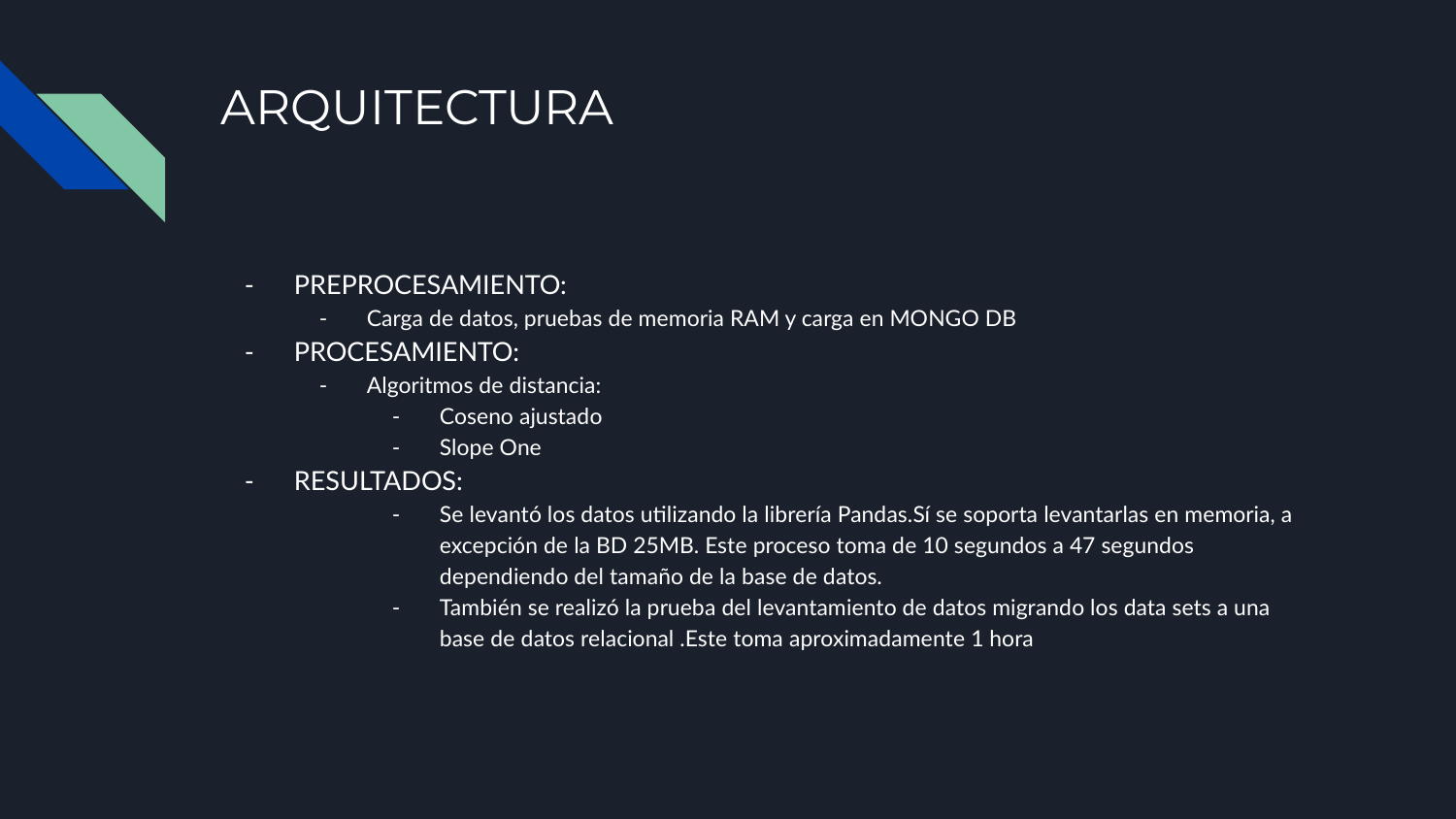

# ARQUITECTURA
PREPROCESAMIENTO:
Carga de datos, pruebas de memoria RAM y carga en MONGO DB
PROCESAMIENTO:
Algoritmos de distancia:
Coseno ajustado
Slope One
RESULTADOS:
Se levantó los datos utilizando la librería Pandas.Sí se soporta levantarlas en memoria, a excepción de la BD 25MB. Este proceso toma de 10 segundos a 47 segundos dependiendo del tamaño de la base de datos.
También se realizó la prueba del levantamiento de datos migrando los data sets a una base de datos relacional .Este toma aproximadamente 1 hora